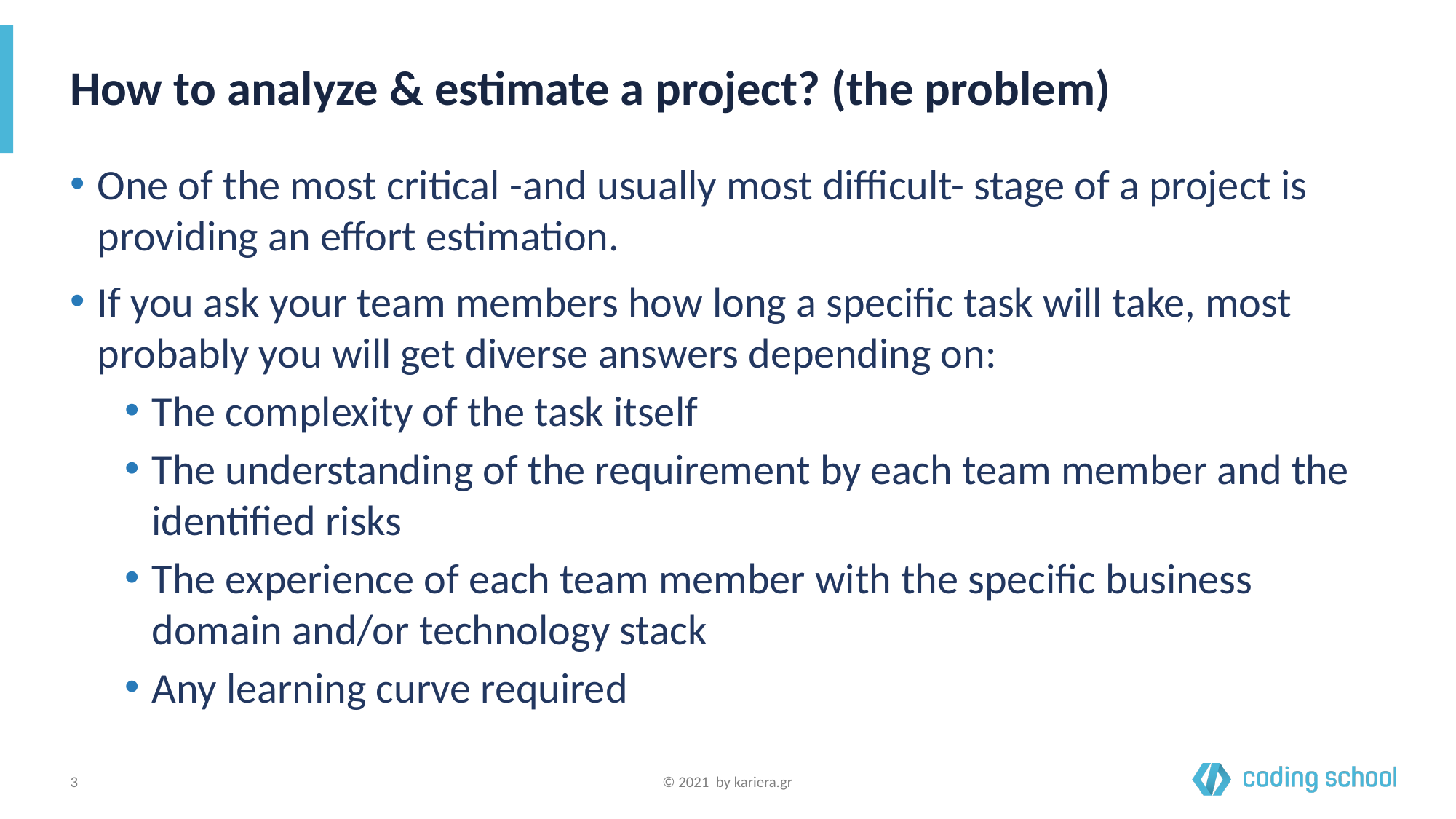

# How to analyze & estimate a project? (the problem)
One of the most critical -and usually most difficult- stage of a project is providing an effort estimation.
If you ask your team members how long a specific task will take, most probably you will get diverse answers depending on:
The complexity of the task itself
The understanding of the requirement by each team member and the identified risks
The experience of each team member with the specific business domain and/or technology stack
Any learning curve required
3
© 2021  by kariera.gr